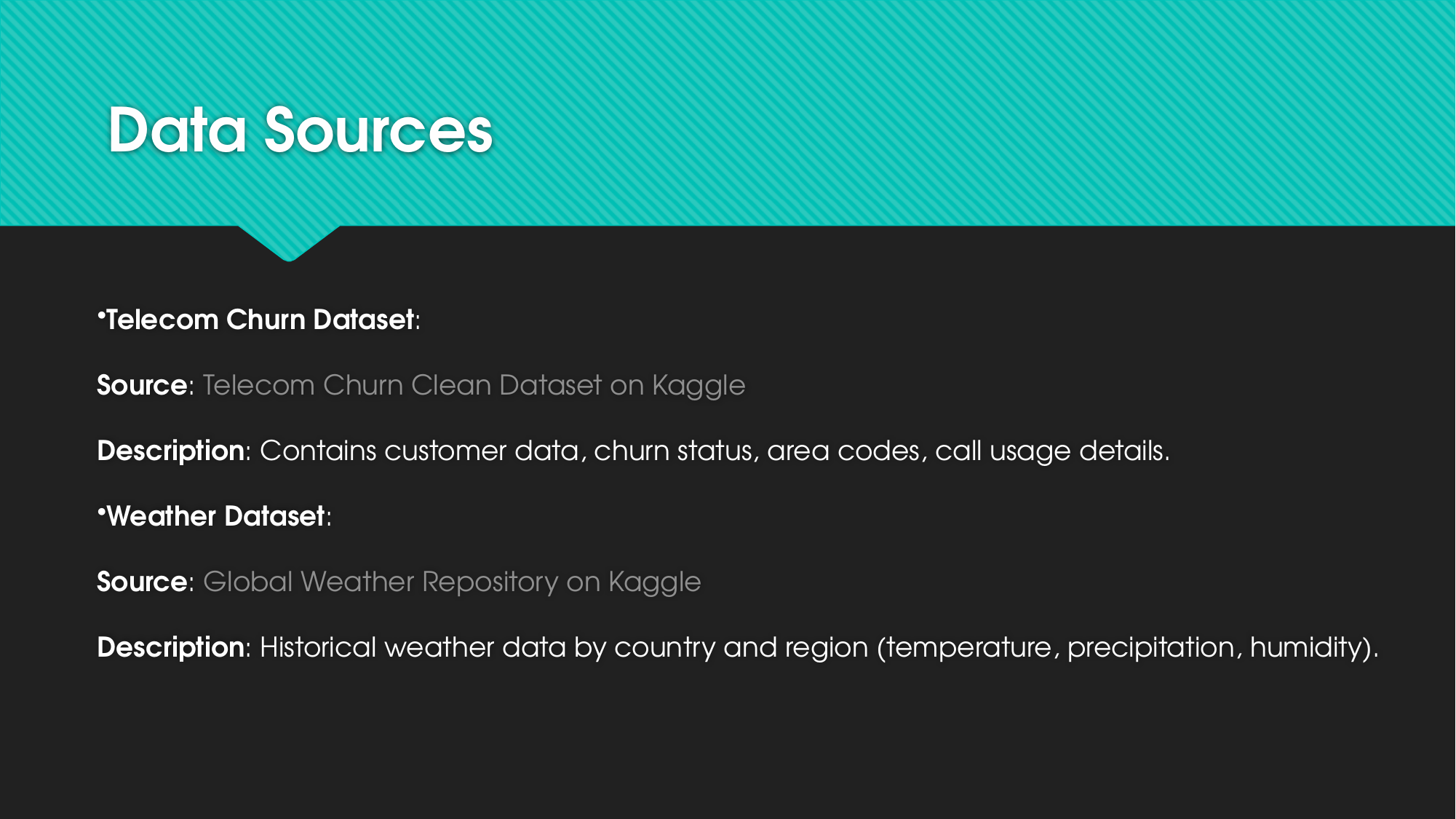

# Data Sources
Telecom Churn Dataset:
Source: Telecom Churn Clean Dataset on Kaggle
Description: Contains customer data, churn status, area codes, call usage details.
Weather Dataset:
Source: Global Weather Repository on Kaggle
Description: Historical weather data by country and region (temperature, precipitation, humidity).